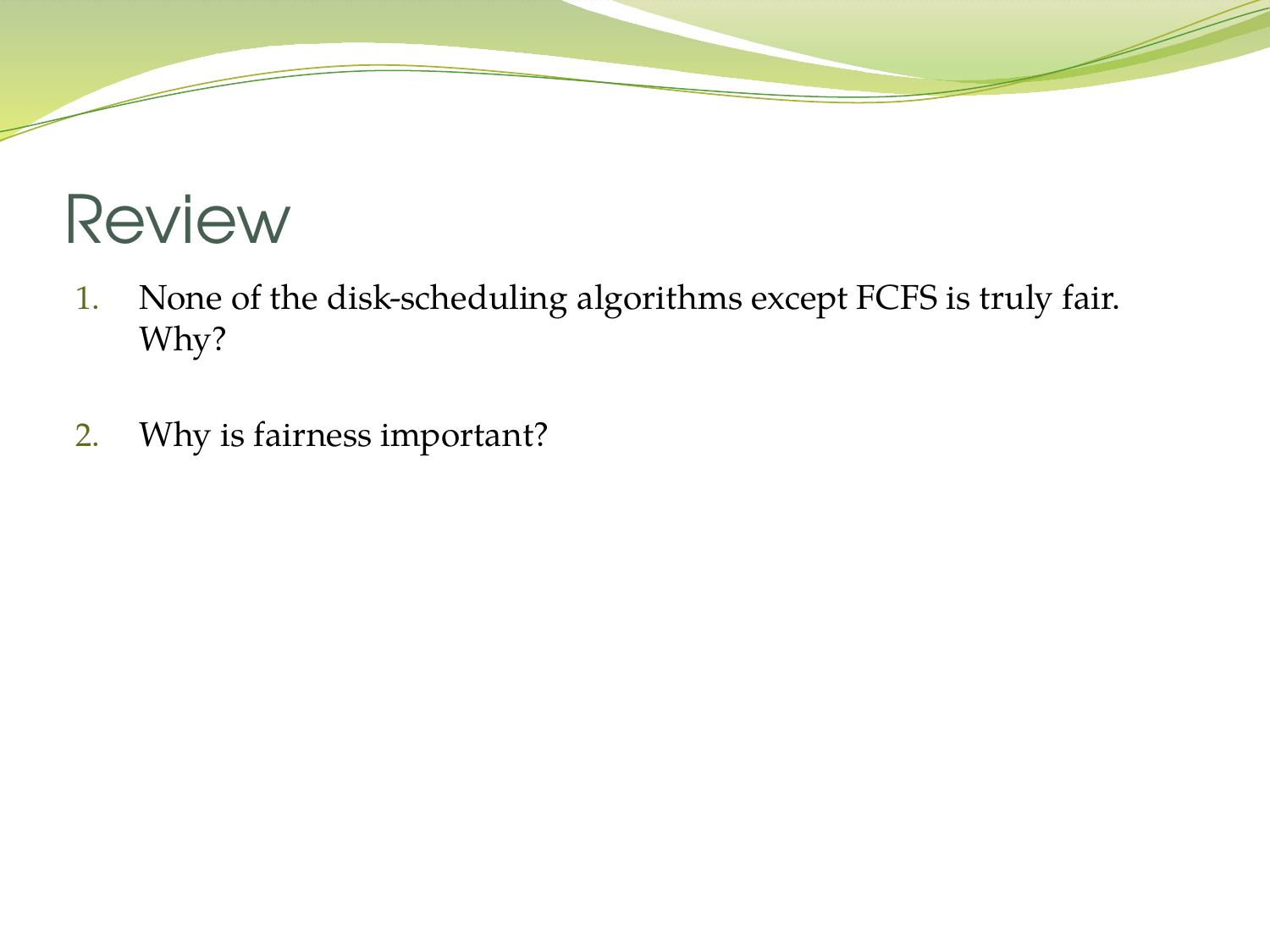

# Review
None of the disk-scheduling algorithms except FCFS is truly fair. Why?

Why is fairness important?